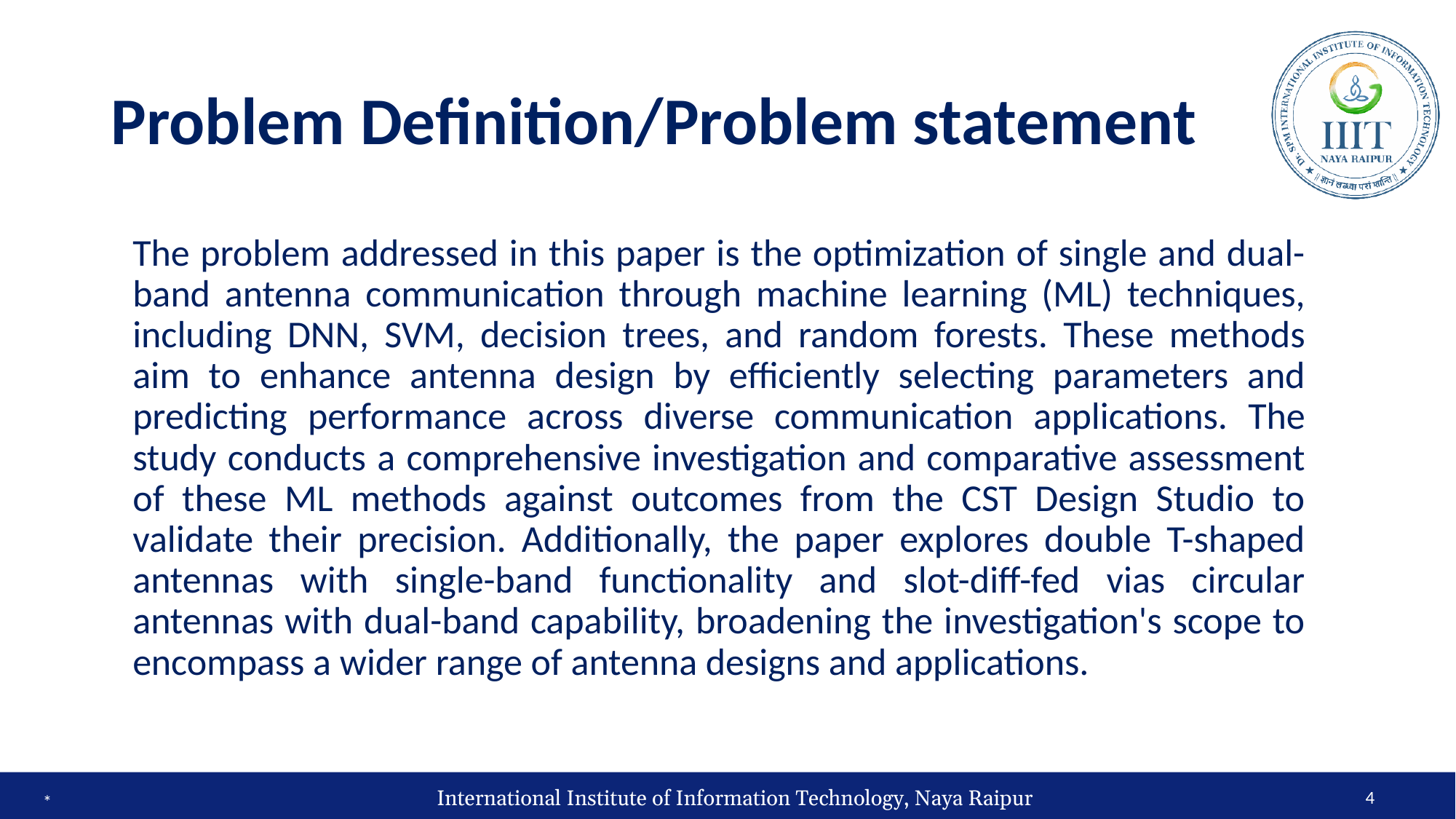

# Problem Definition/Problem statement
The problem addressed in this paper is the optimization of single and dual-band antenna communication through machine learning (ML) techniques, including DNN, SVM, decision trees, and random forests. These methods aim to enhance antenna design by efficiently selecting parameters and predicting performance across diverse communication applications. The study conducts a comprehensive investigation and comparative assessment of these ML methods against outcomes from the CST Design Studio to validate their precision. Additionally, the paper explores double T-shaped antennas with single-band functionality and slot-diff-fed vias circular antennas with dual-band capability, broadening the investigation's scope to encompass a wider range of antenna designs and applications.

International Institute of Information Technology, Naya Raipur
4
*